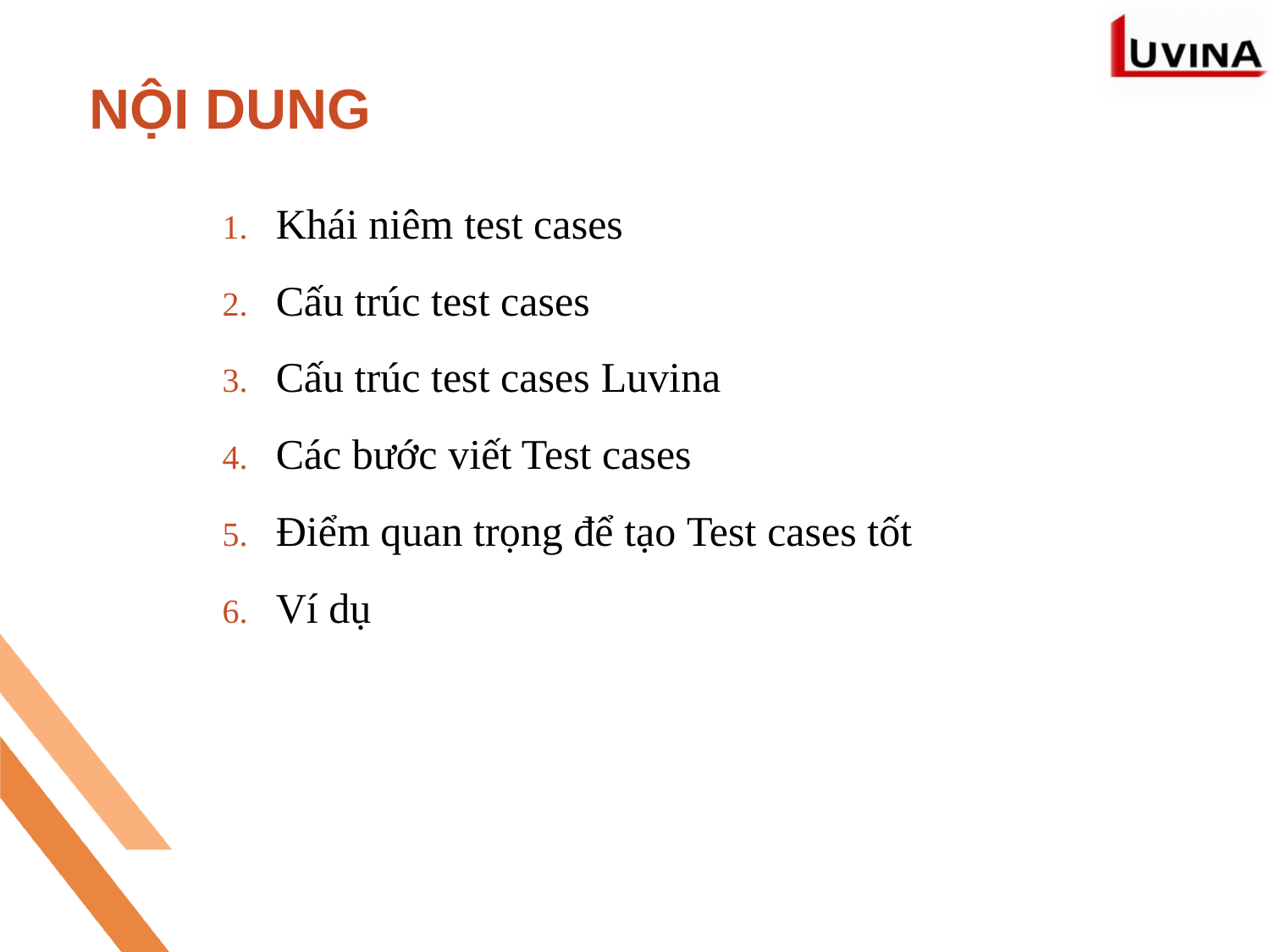

# NỘI DUNG
Khái niêm test cases
Cấu trúc test cases
Cấu trúc test cases Luvina
Các bước viết Test cases
Điểm quan trọng để tạo Test cases tốt
Ví dụ